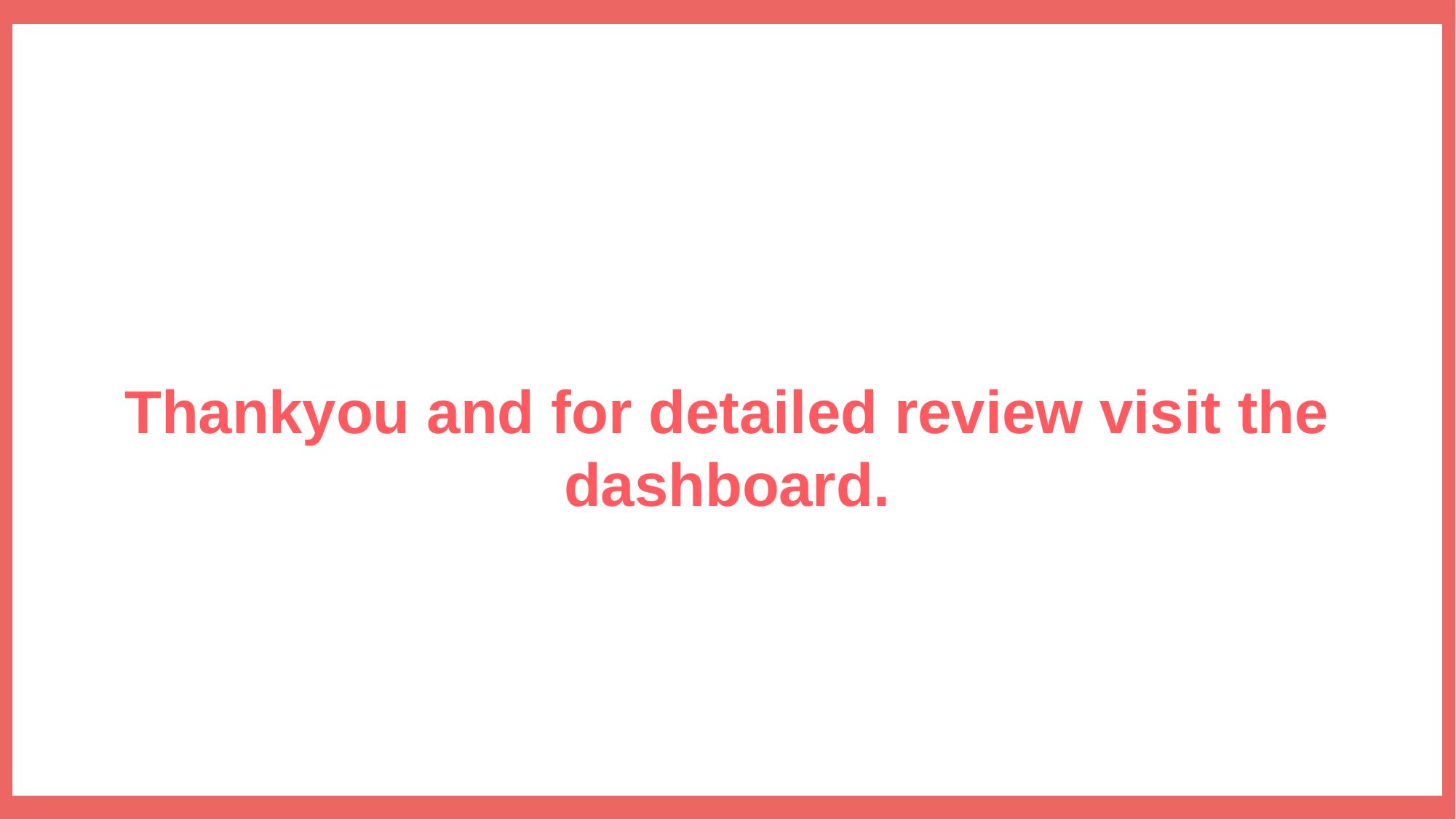

### Chart

| Category |
|---|
Thankyou and for detailed review visit the dashboard.